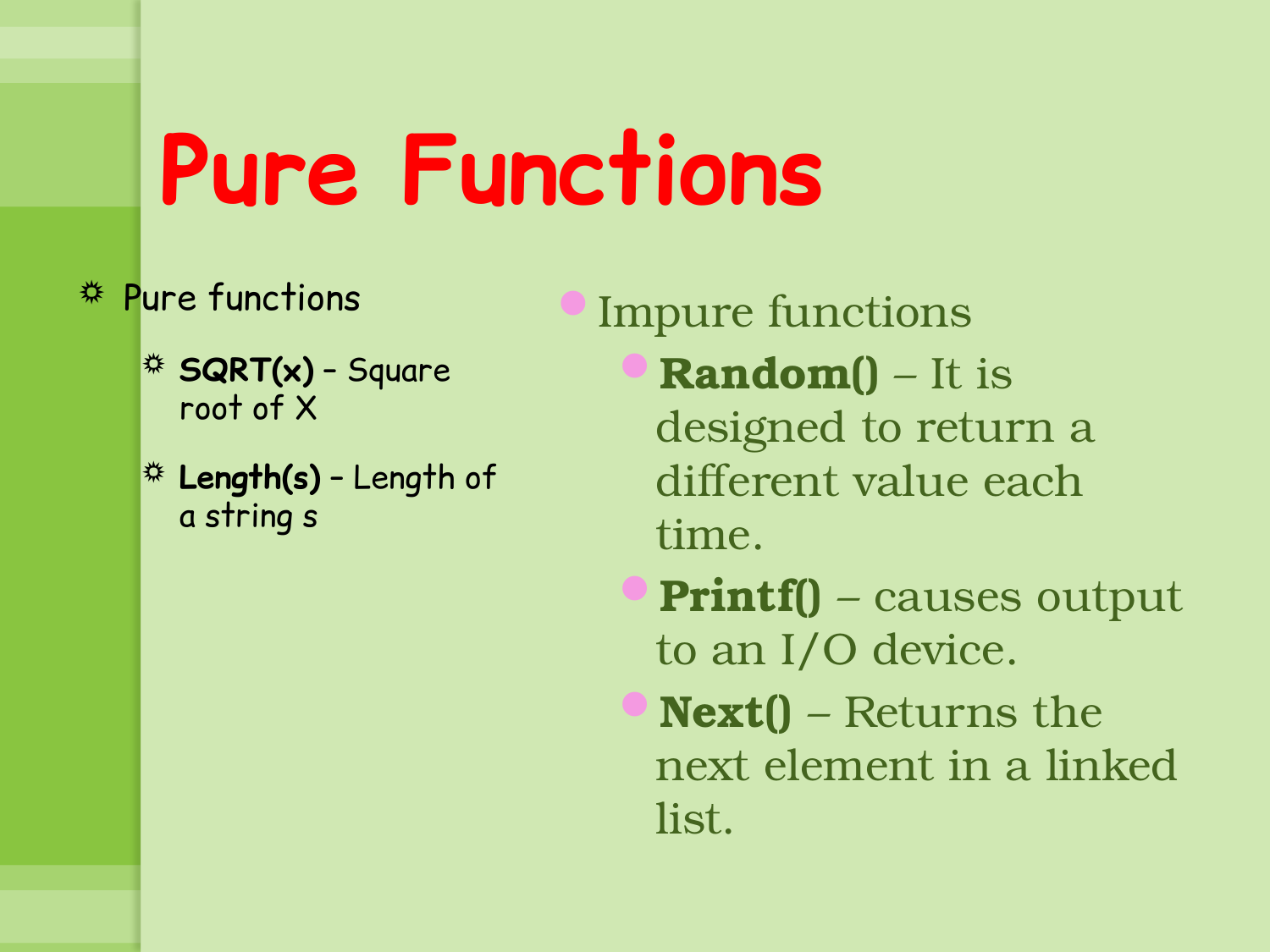

# Pure Functions
Pure functions
SQRT(x) – Square root of X
Length(s) – Length of a string s
Impure functions
Random() – It is designed to return a different value each time.
Printf() – causes output to an I/O device.
Next() – Returns the next element in a linked list.